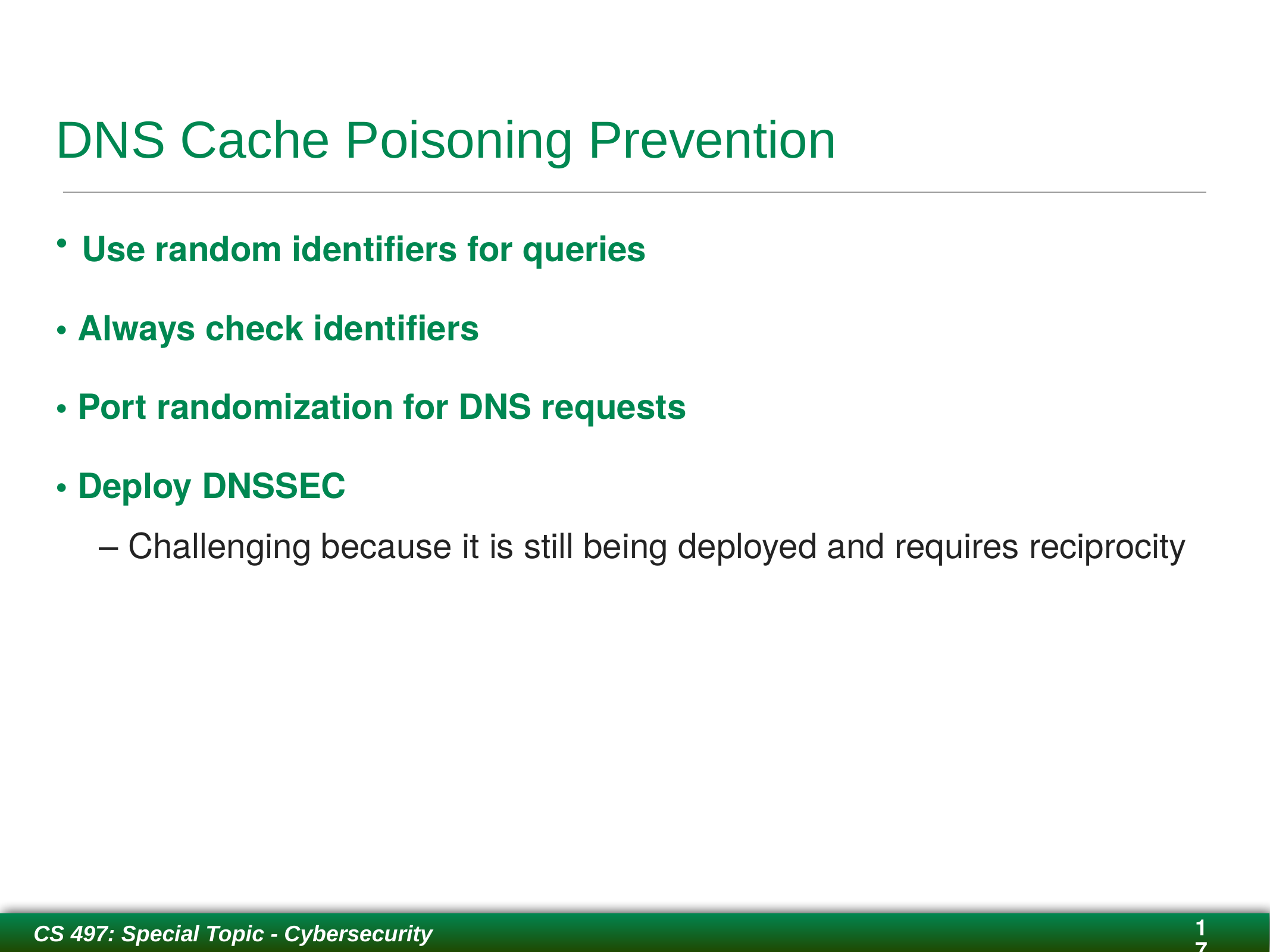

# DNS Cache Poisoning Prevention
Use random identifiers for queries
• Always check identifiers
• Port randomization for DNS requests
• Deploy DNSSEC
– Challenging because it is still being deployed and requires reciprocity

17